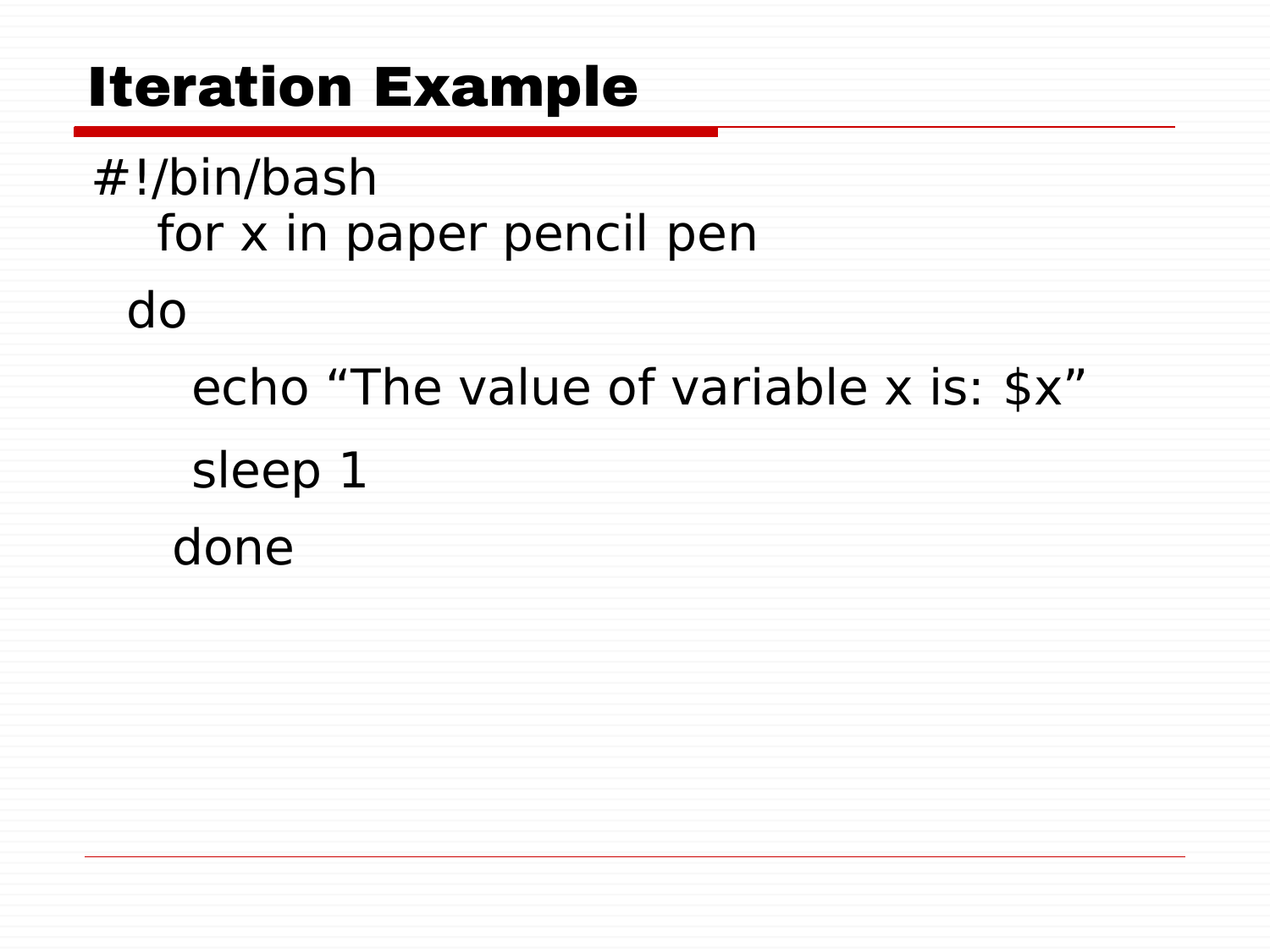

# Iteration Example

#!/bin/bash
for x in paper pencil pen
do
echo “The value of variable x is: $x”
sleep 1  done